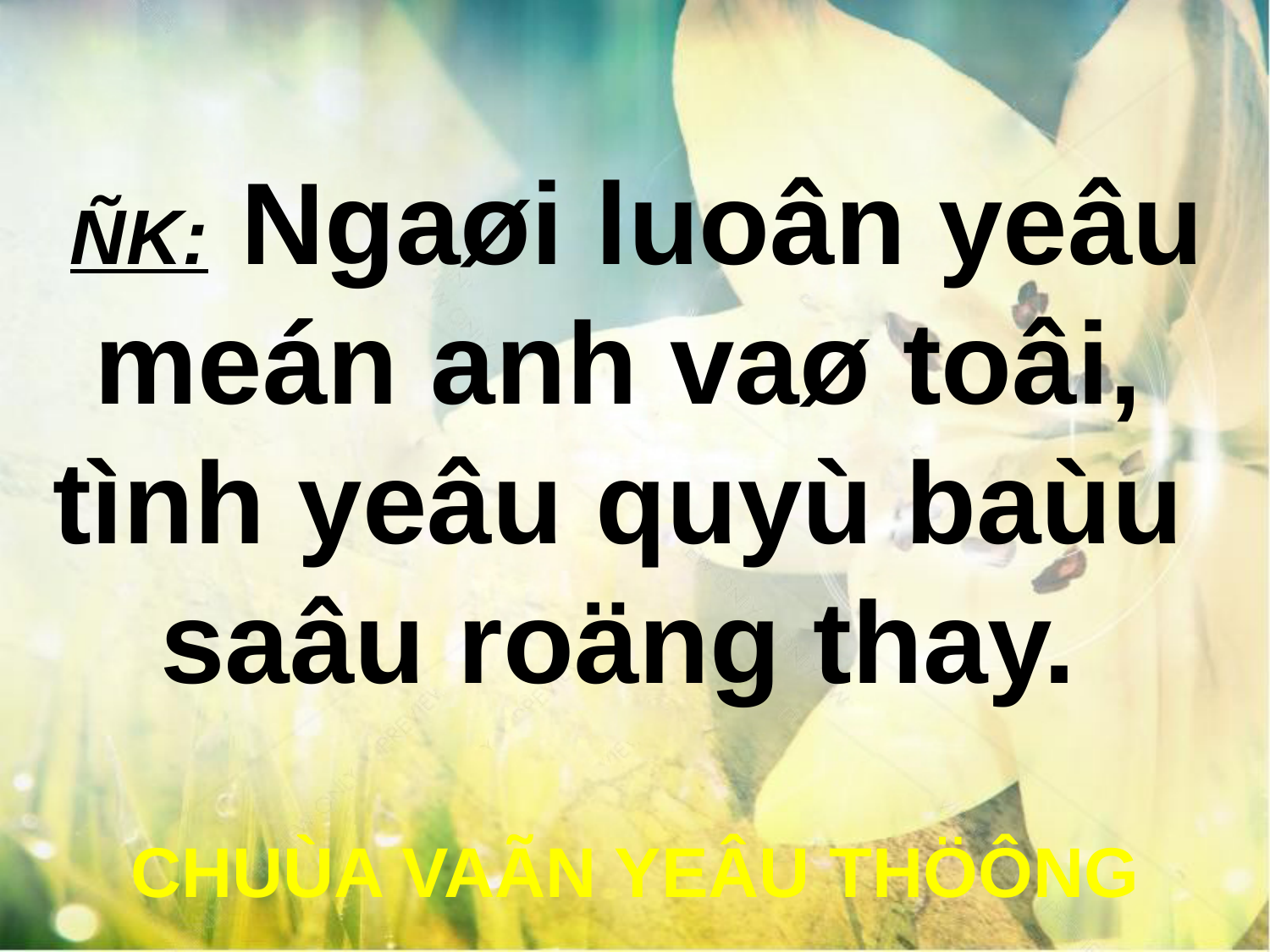

ÑK: Ngaøi luoân yeâu
meán anh vaø toâi,
tình yeâu quyù baùu
saâu roäng thay.
CHUÙA VAÃN YEÂU THÖÔNG